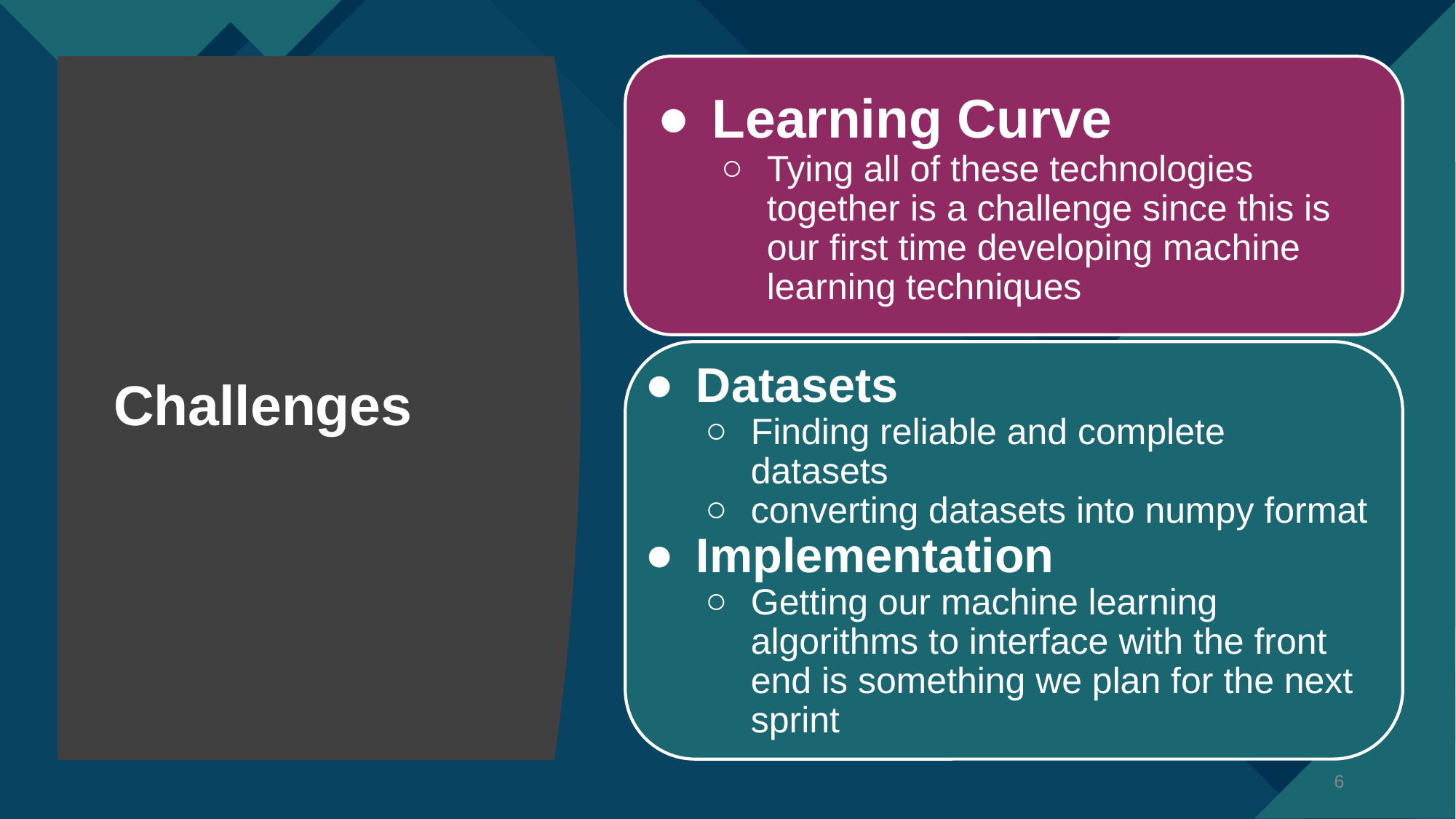

Learning Curve
Tying all of these technologies together is a challenge since this is our first time developing machine learning techniques

Datasets
Finding reliable and complete datasets
converting datasets into numpy format
Implementation
Getting our machine learning algorithms to interface with the front end is something we plan for the next sprint
# Challenges
6